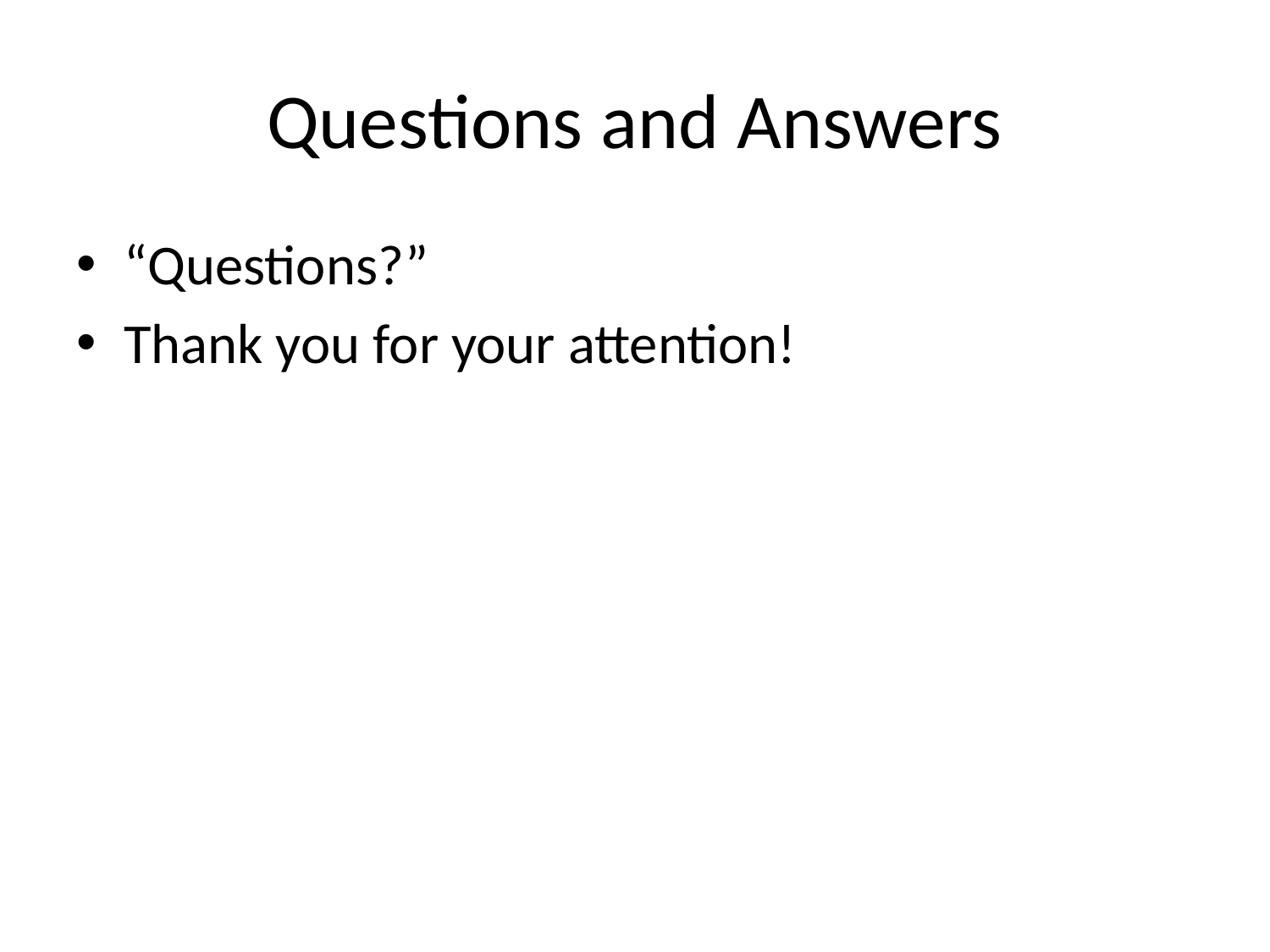

# Questions and Answers
“Questions?”
Thank you for your attention!